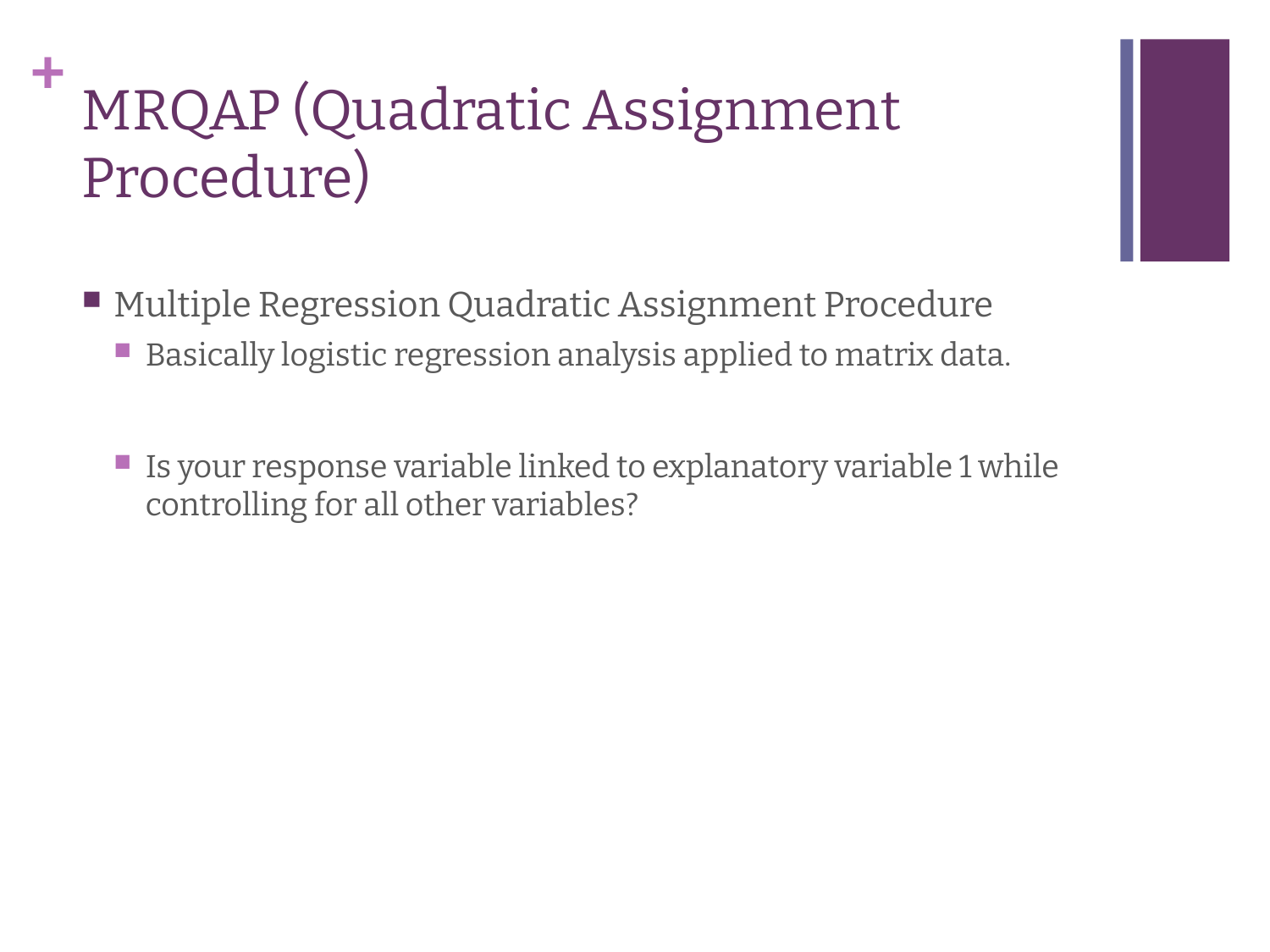

# MRQAP (Quadratic Assignment Procedure)
Multiple Regression Quadratic Assignment Procedure
Basically logistic regression analysis applied to matrix data.

Is your response variable linked to explanatory variable 1 while controlling for all other variables?